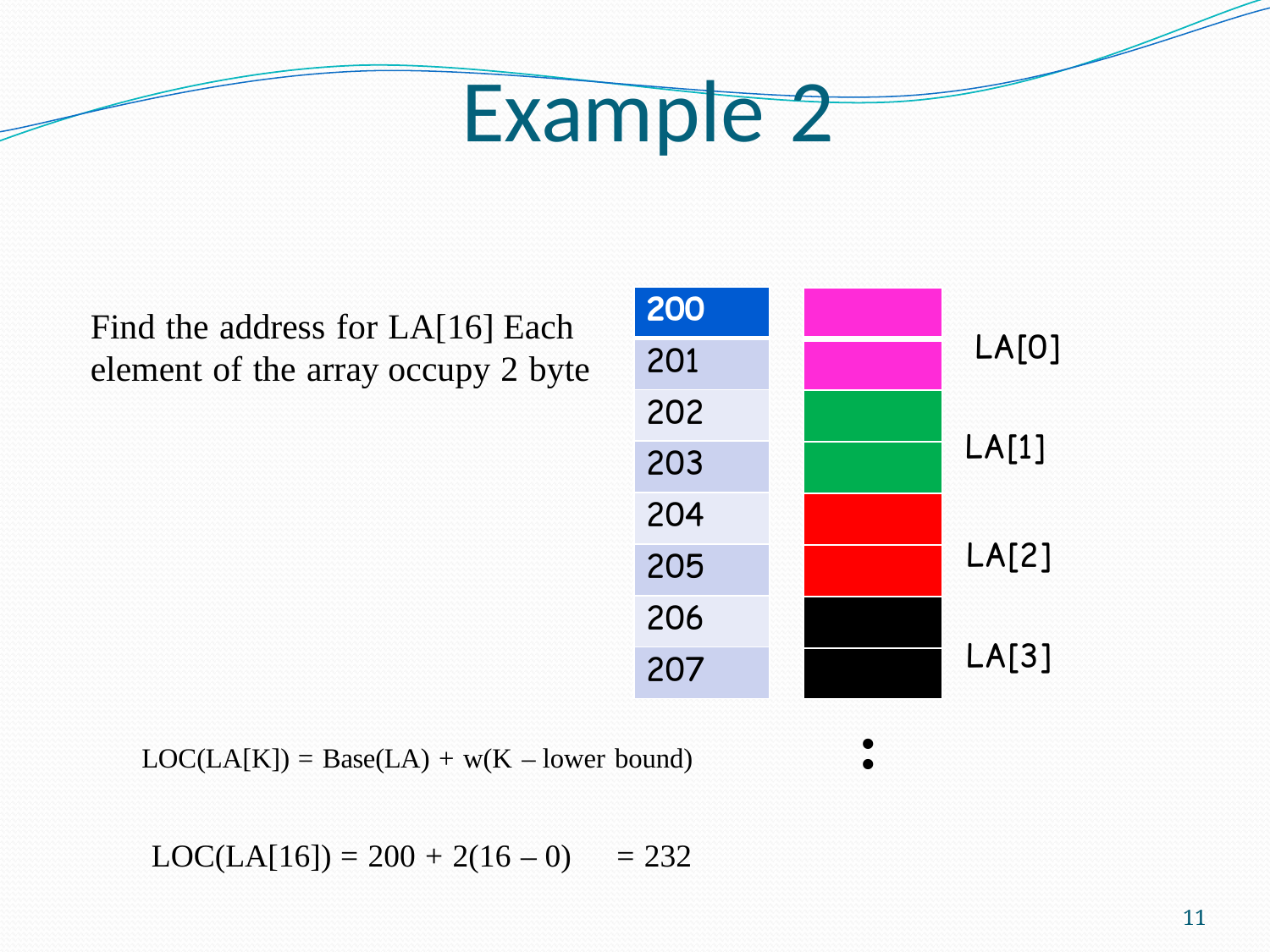

# Example 2

| 200 |
| --- |
| 201 |
| 202 |
| 203 |
| 204 |
| 205 |
| 206 |
| 207 |

Find the address for LA[16] Each element of the array occupy 2 byte
LA[0]

LA[1]

LA[2]

LA[3]

LOC(LA[K]) = Base(LA) + w(K – lower bound)	:
LOC(LA[16]) = 200 + 2(16 – 0)	= 232

11